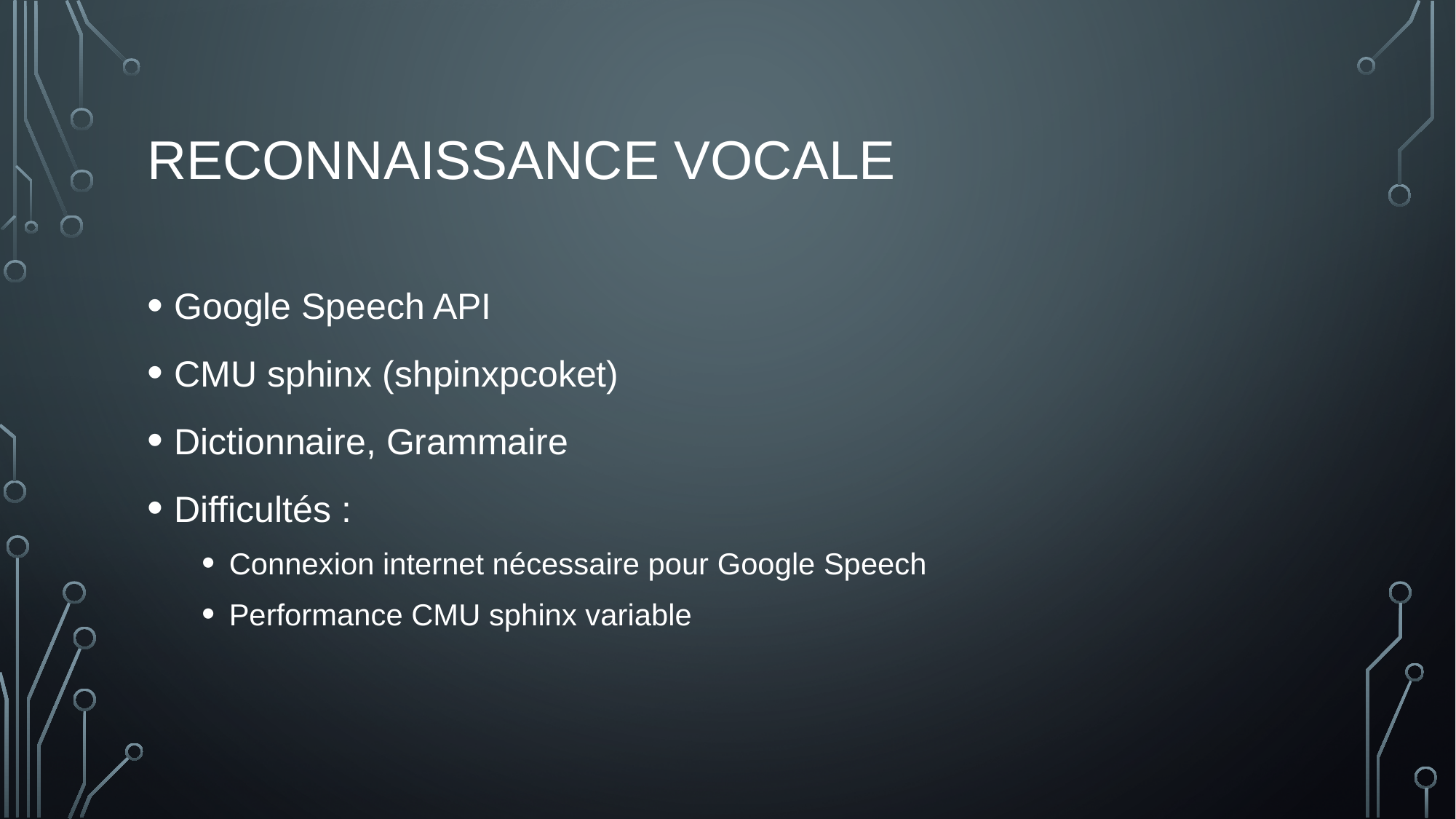

# Reconnaissance vocale
Google Speech API
CMU sphinx (shpinxpcoket)
Dictionnaire, Grammaire
Difficultés :
Connexion internet nécessaire pour Google Speech
Performance CMU sphinx variable